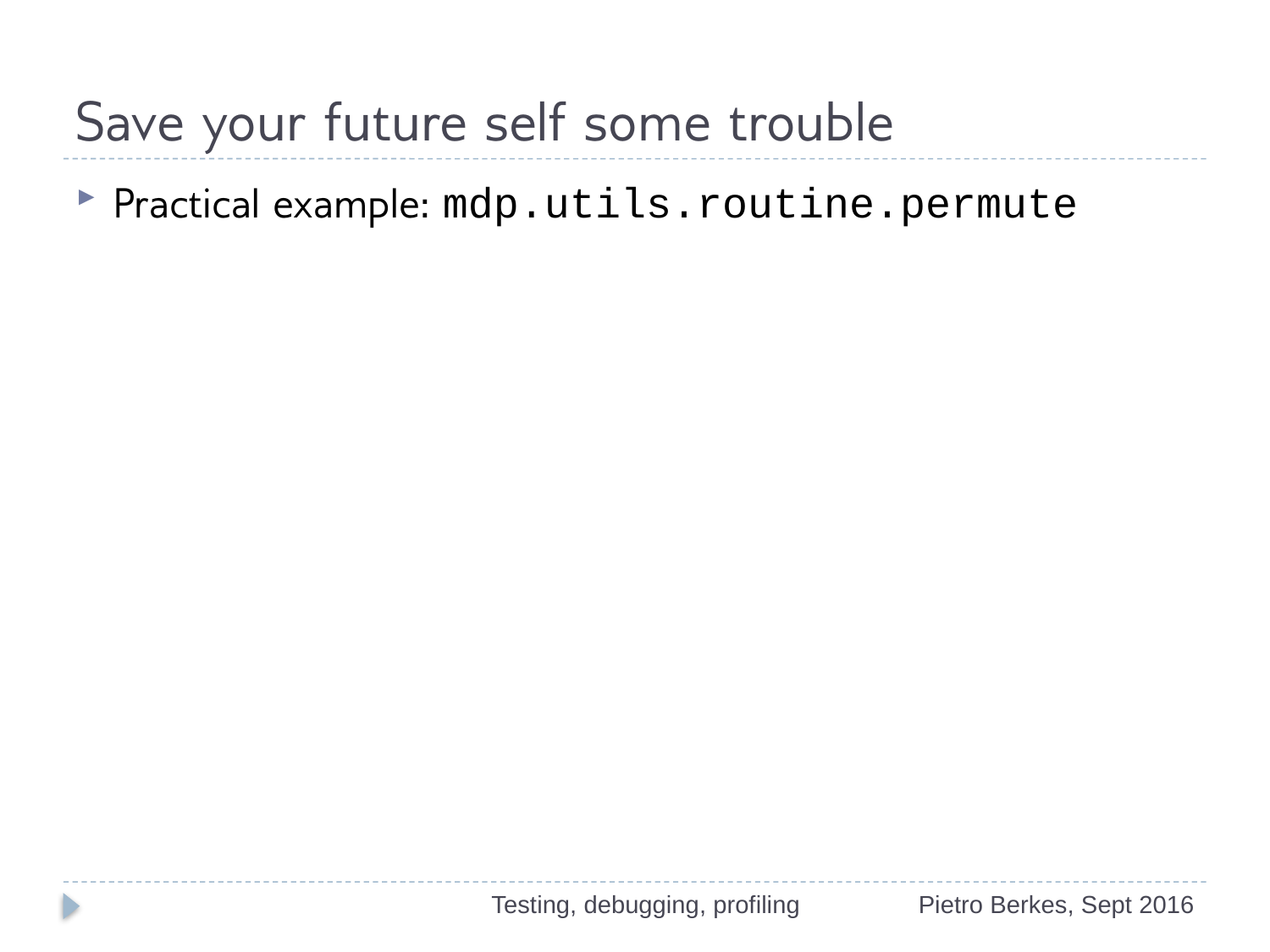

# Save your future self some trouble
Practical example: mdp.utils.routine.permute
Testing, debugging, profiling
Pietro Berkes, Sept 2016